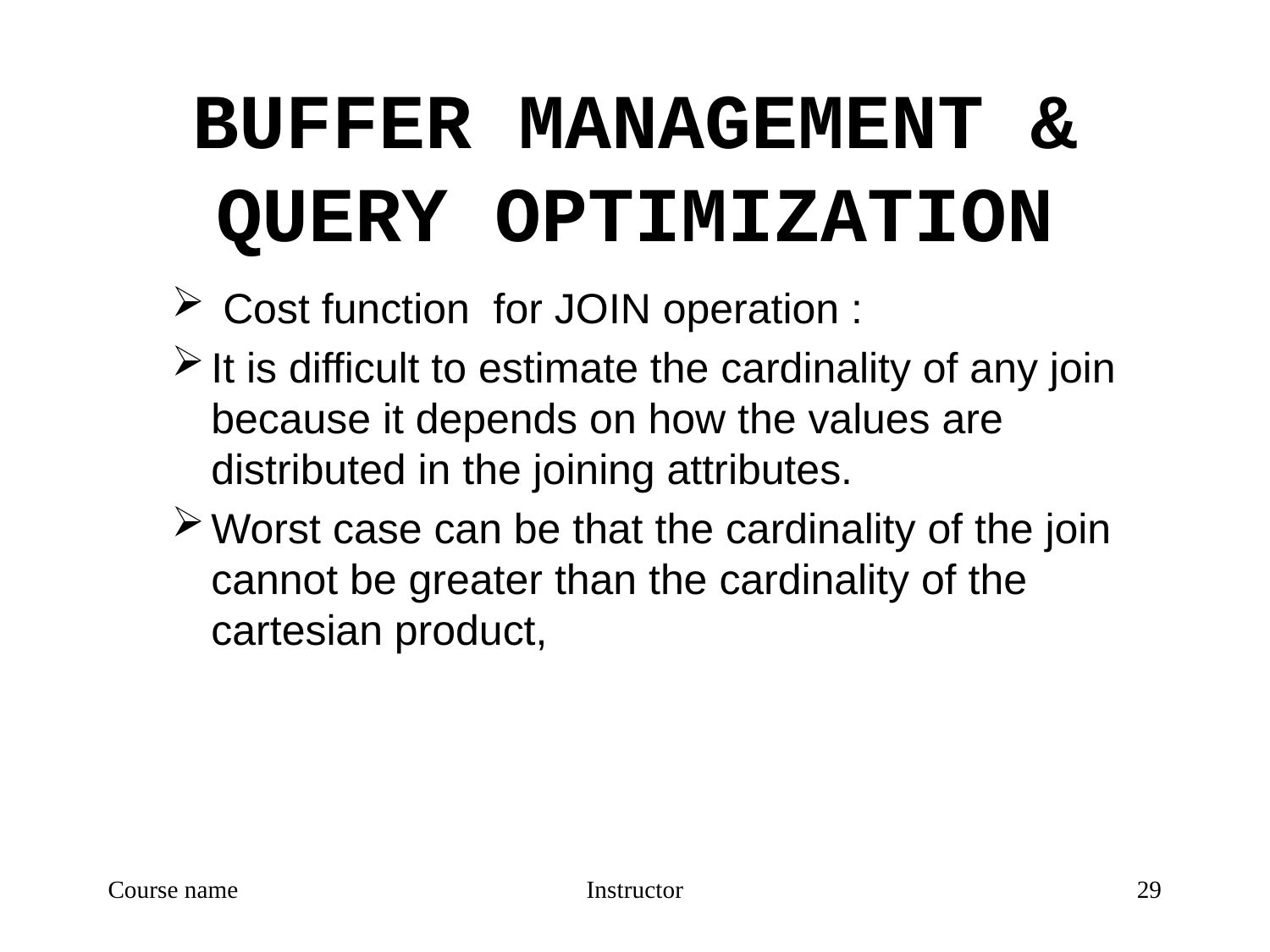

# BUFFER MANAGEMENT & QUERY OPTIMIZATION
 Cost function  for JOIN operation :
It is difficult to estimate the cardinality of any join because it depends on how the values are distributed in the joining attributes.
Worst case can be that the cardinality of the join cannot be greater than the cardinality of the cartesian product,
Course name
Instructor
29